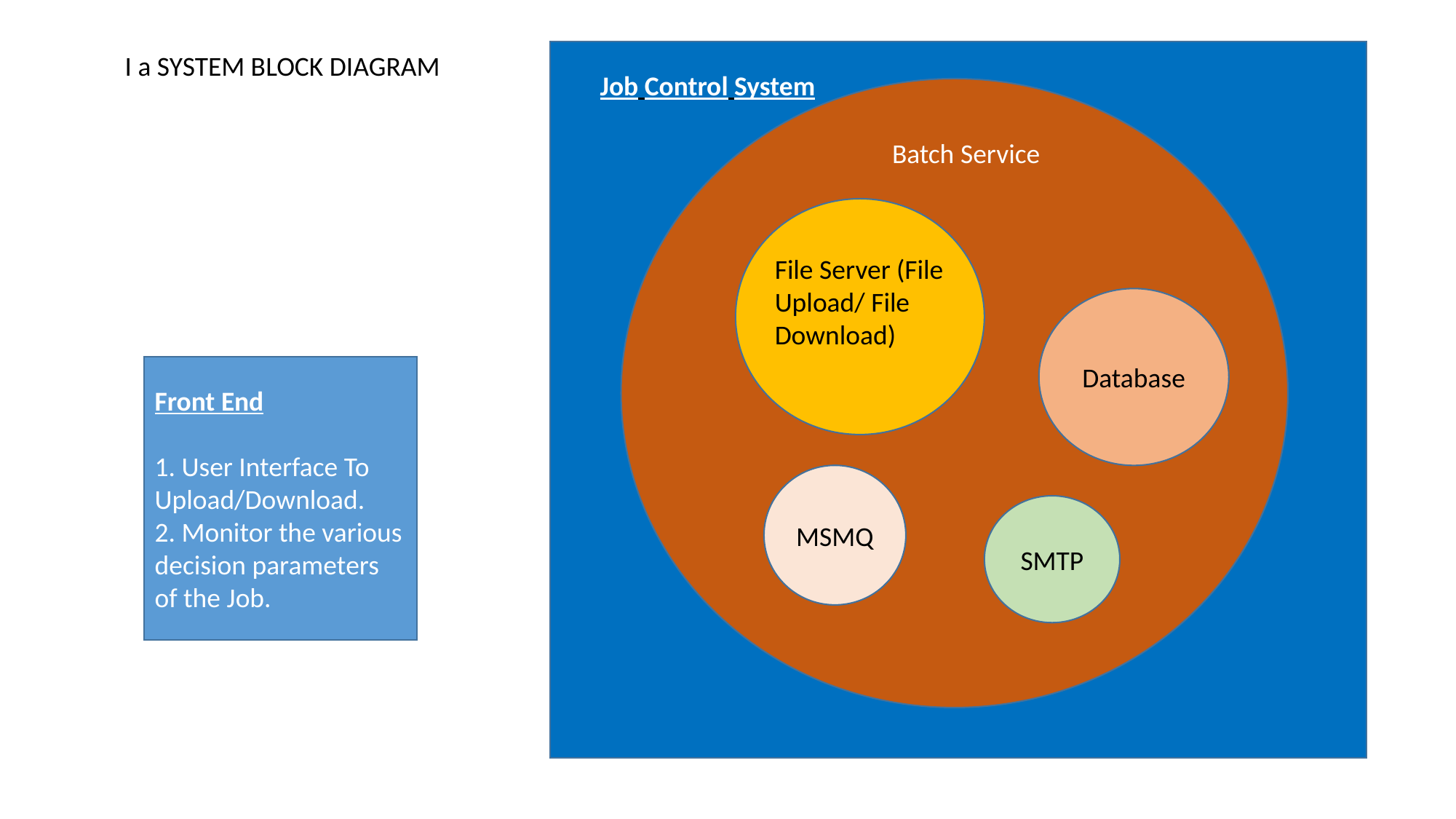

I a SYSTEM BLOCK DIAGRAM
Job Control System

Batch Service

File Server (File Upload/ File Download)
Database
Front End

1. User Interface To Upload/Download.
2. Monitor the various decision parameters of the Job.
MSMQ
SMTP